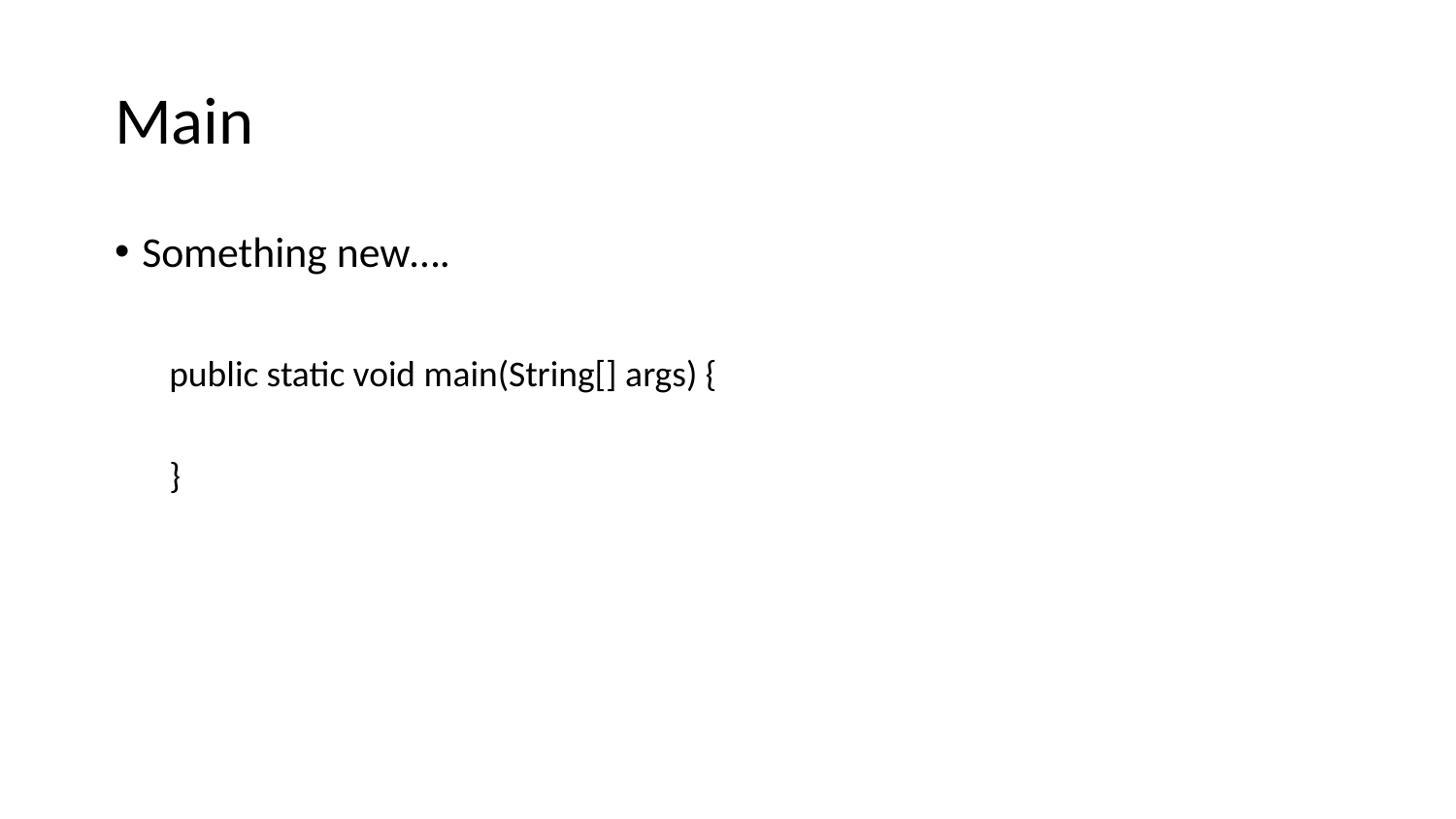

# Main
Something new….

public static void main(String[] args) {

}